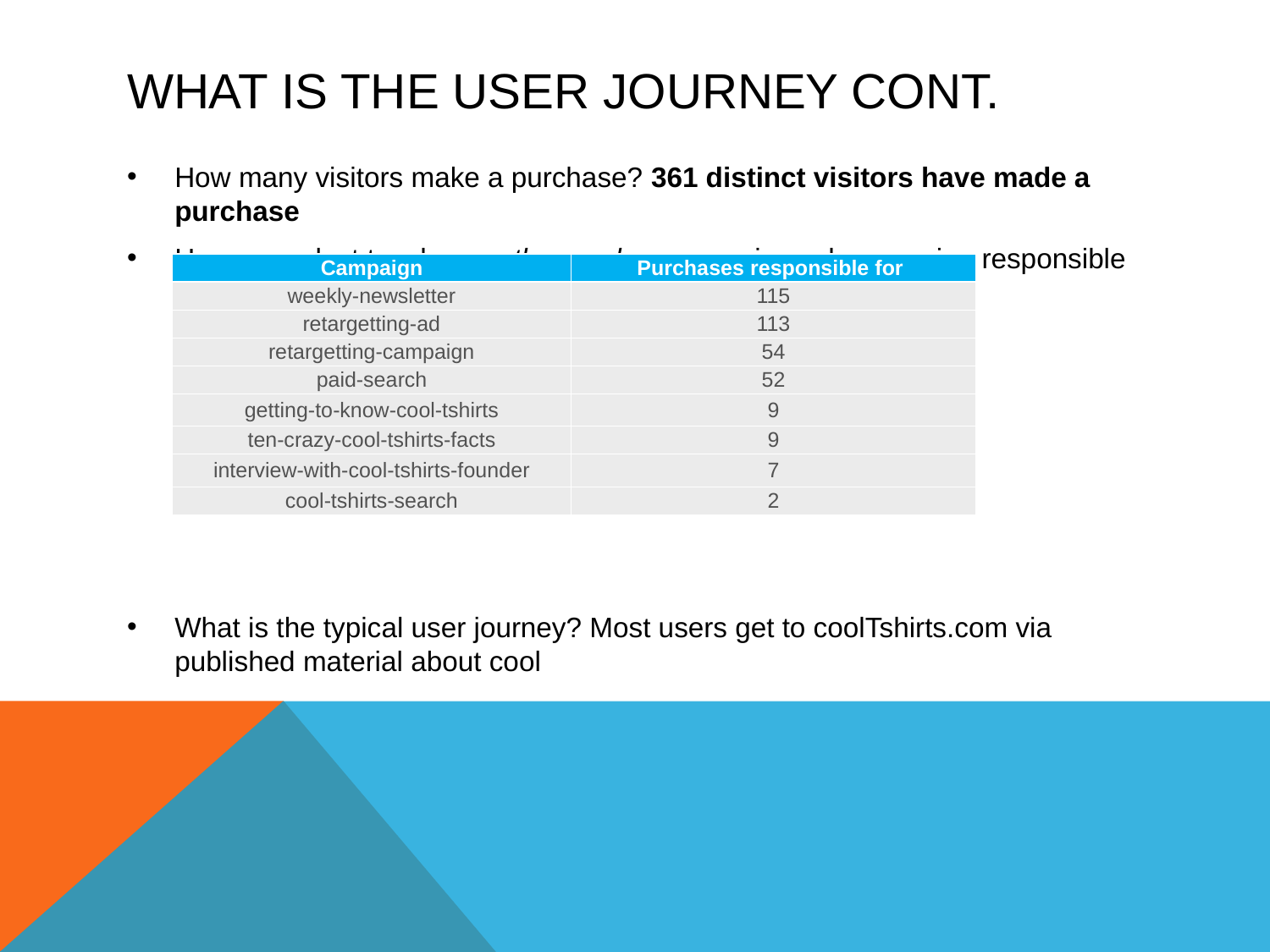

# What is the user journey cont.
How many visitors make a purchase? 361 distinct visitors have made a purchase
How many last touches on the purchase page is each campaign responsible for?

What is the typical user journey? Most users get to coolTshirts.com via published material about cool

| Campaign | Purchases responsible for |
| --- | --- |
| weekly-newsletter | 115 |
| retargetting-ad | 113 |
| retargetting-campaign | 54 |
| paid-search | 52 |
| getting-to-know-cool-tshirts | 9 |
| ten-crazy-cool-tshirts-facts | 9 |
| interview-with-cool-tshirts-founder | 7 |
| cool-tshirts-search | 2 |